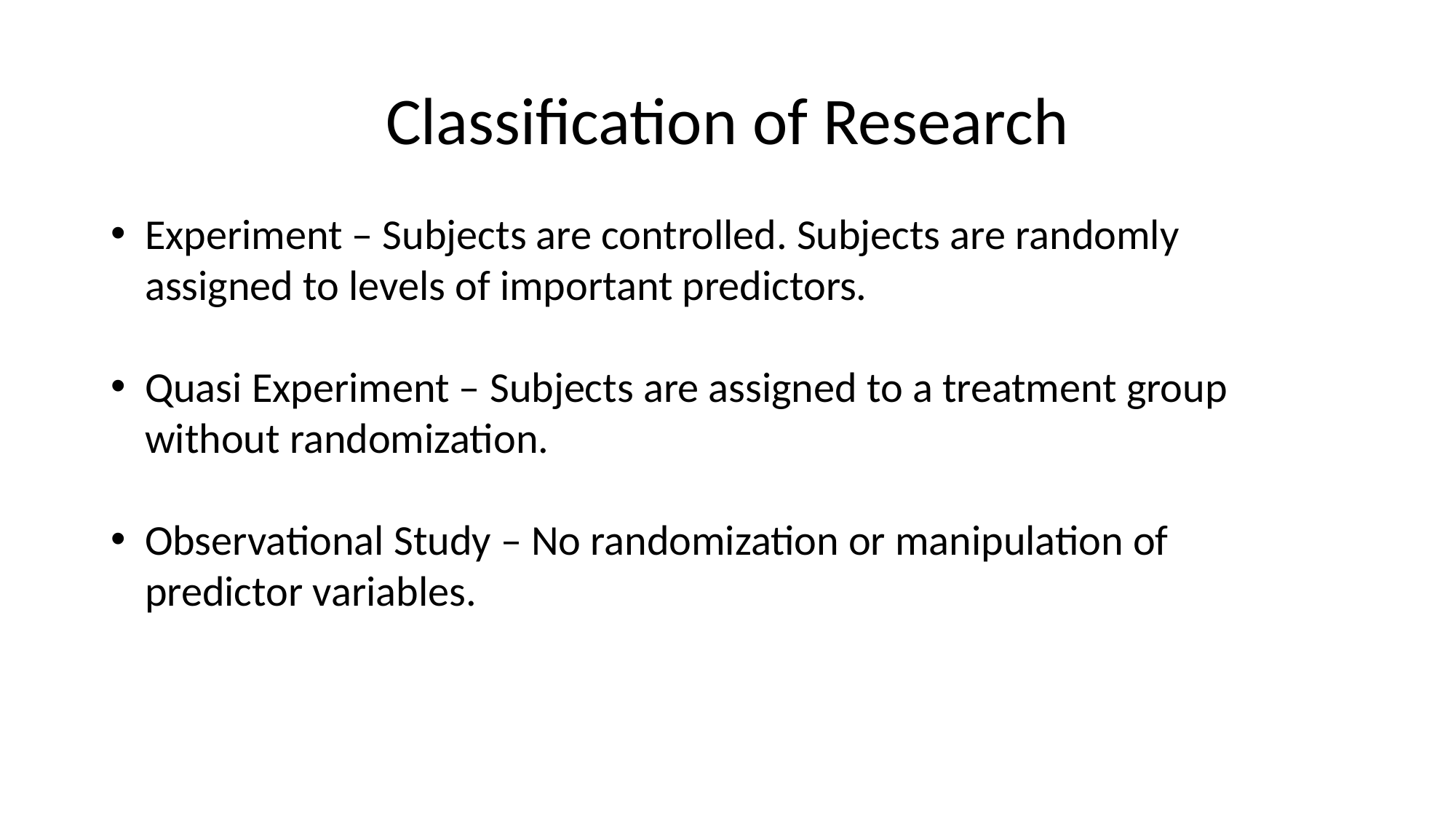

# Classification of Research
Experiment – Subjects are controlled. Subjects are randomly assigned to levels of important predictors.

Quasi Experiment – Subjects are assigned to a treatment group without randomization.

Observational Study – No randomization or manipulation of predictor variables.